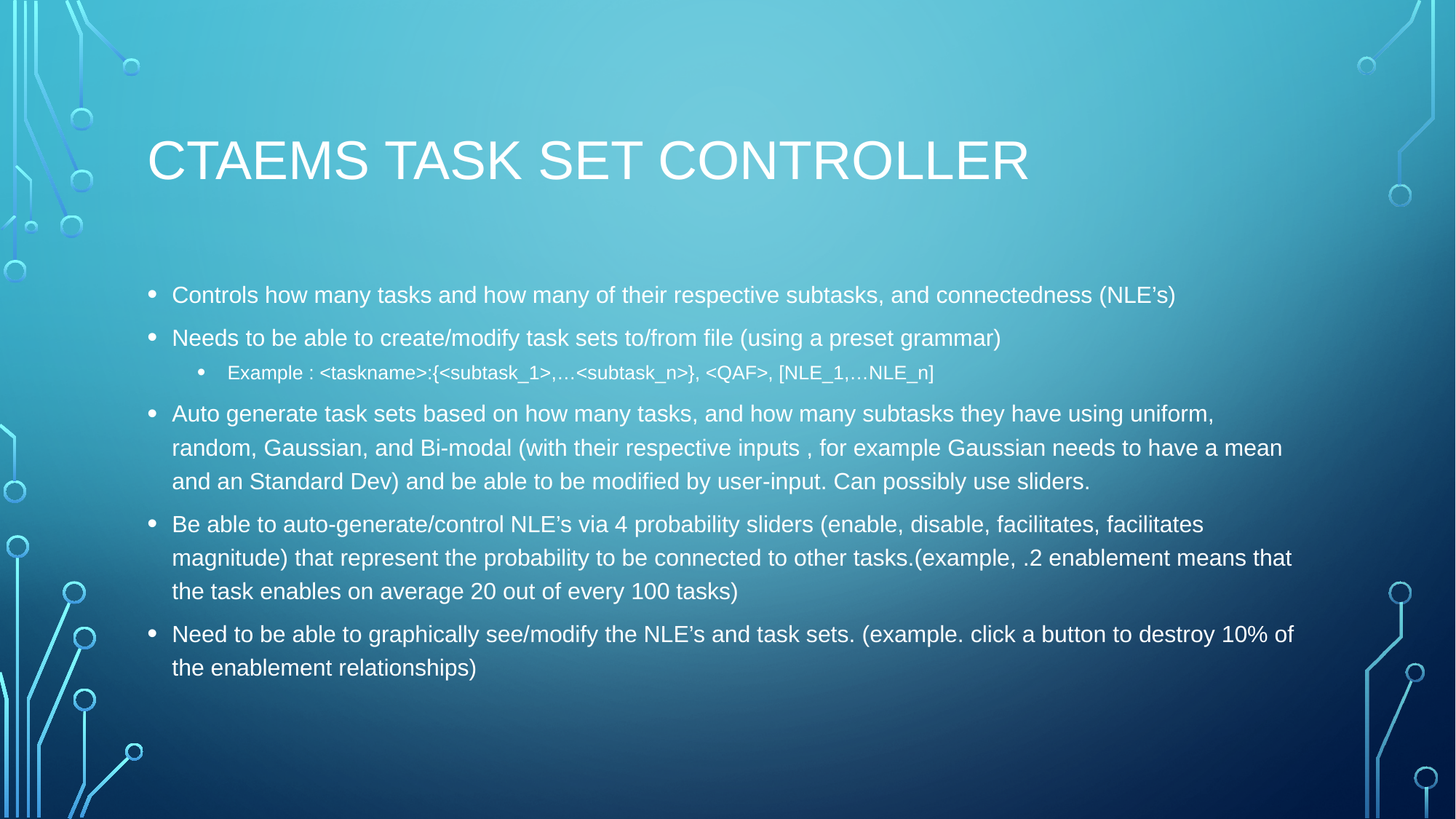

# CTAEMS Task Set Controller
Controls how many tasks and how many of their respective subtasks, and connectedness (NLE’s)
Needs to be able to create/modify task sets to/from file (using a preset grammar)
 Example : <taskname>:{<subtask_1>,…<subtask_n>}, <QAF>, [NLE_1,…NLE_n]
Auto generate task sets based on how many tasks, and how many subtasks they have using uniform, random, Gaussian, and Bi-modal (with their respective inputs , for example Gaussian needs to have a mean and an Standard Dev) and be able to be modified by user-input. Can possibly use sliders.
Be able to auto-generate/control NLE’s via 4 probability sliders (enable, disable, facilitates, facilitates magnitude) that represent the probability to be connected to other tasks.(example, .2 enablement means that  the task enables on average 20 out of every 100 tasks)
Need to be able to graphically see/modify the NLE’s and task sets. (example. click a button to destroy 10% of the enablement relationships)